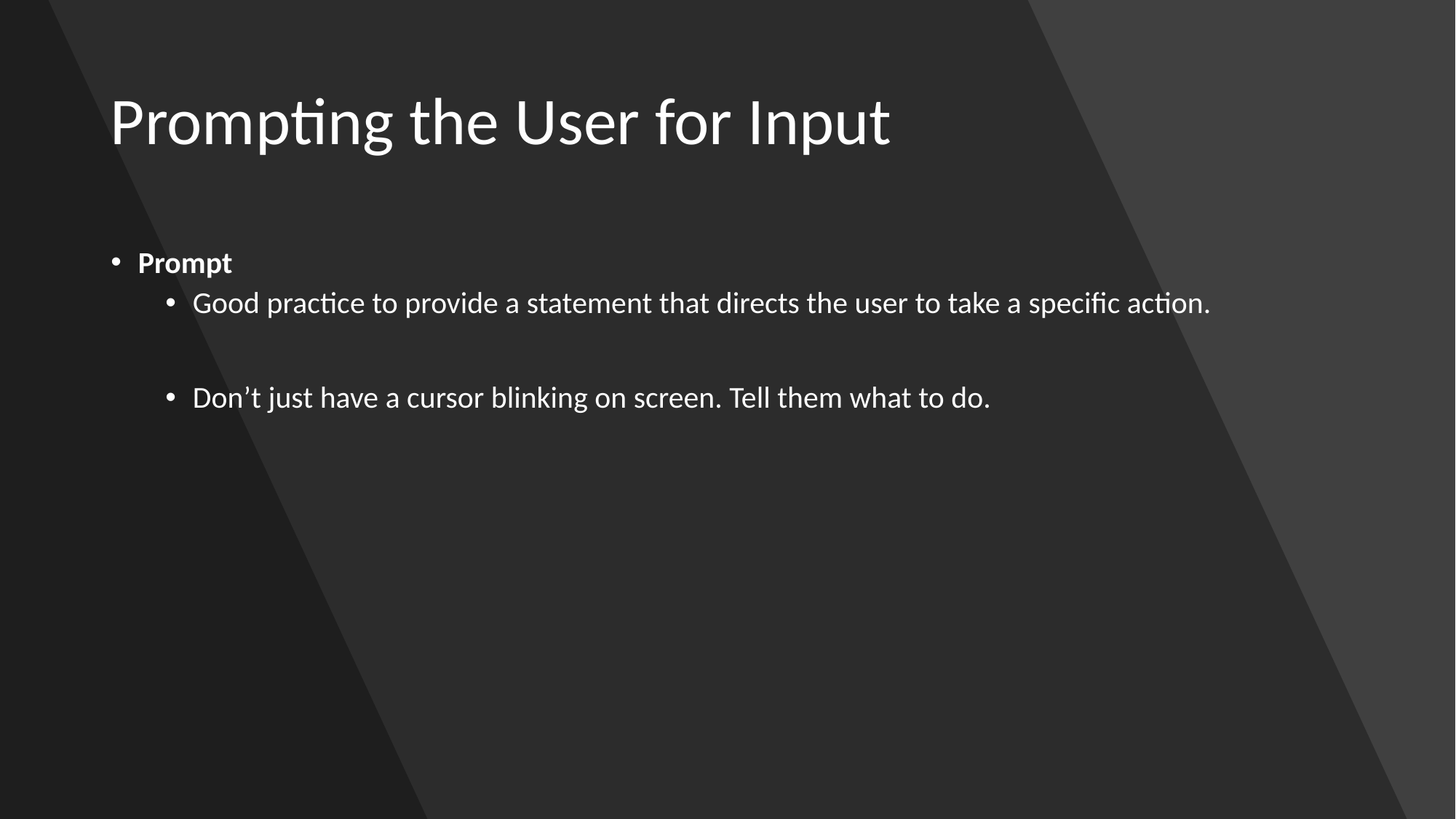

# Prompting the User for Input
Prompt
Good practice to provide a statement that directs the user to take a specific action.

Don’t just have a cursor blinking on screen. Tell them what to do.